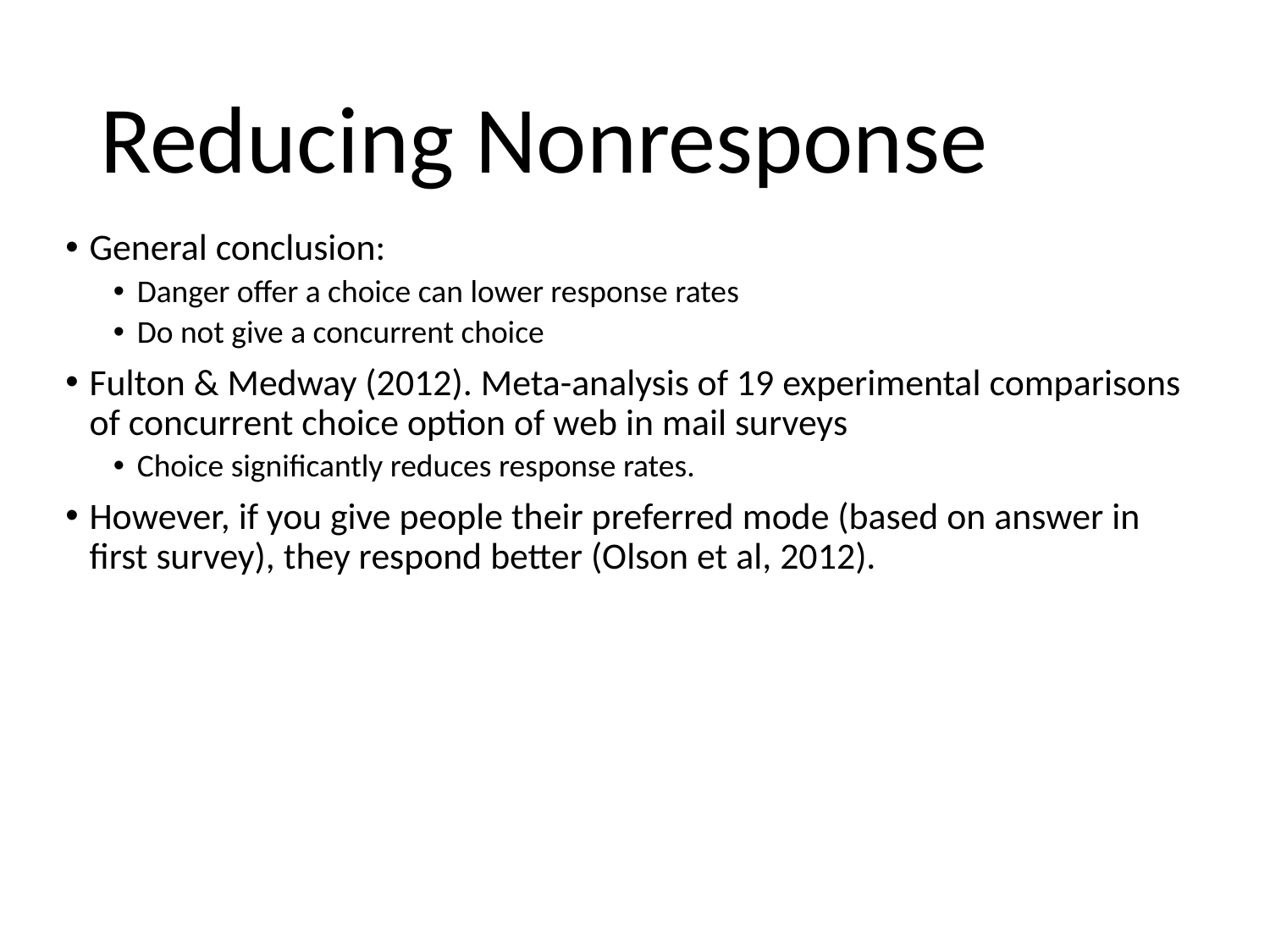

# Reducing Nonresponse
General conclusion:
Danger offer a choice can lower response rates
Do not give a concurrent choice
Fulton & Medway (2012). Meta-analysis of 19 experimental comparisons of concurrent choice option of web in mail surveys
Choice significantly reduces response rates.
However, if you give people their preferred mode (based on answer in first survey), they respond better (Olson et al, 2012).